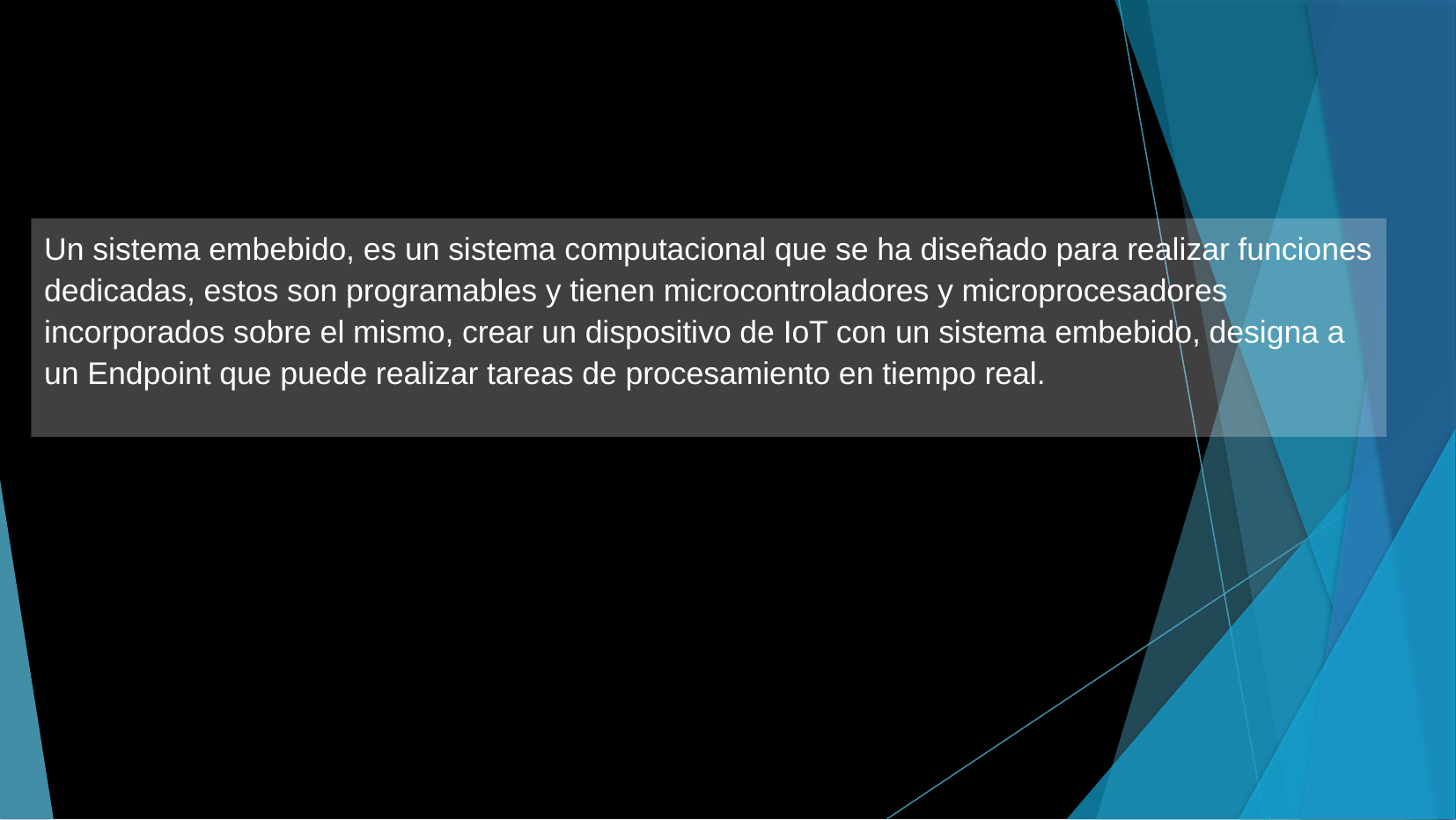

Un sistema embebido, es un sistema computacional que se ha diseñado para realizar funciones dedicadas, estos son programables y tienen microcontroladores y microprocesadores incorporados sobre el mismo, crear un dispositivo de IoT con un sistema embebido, designa a un Endpoint que puede realizar tareas de procesamiento en tiempo real.